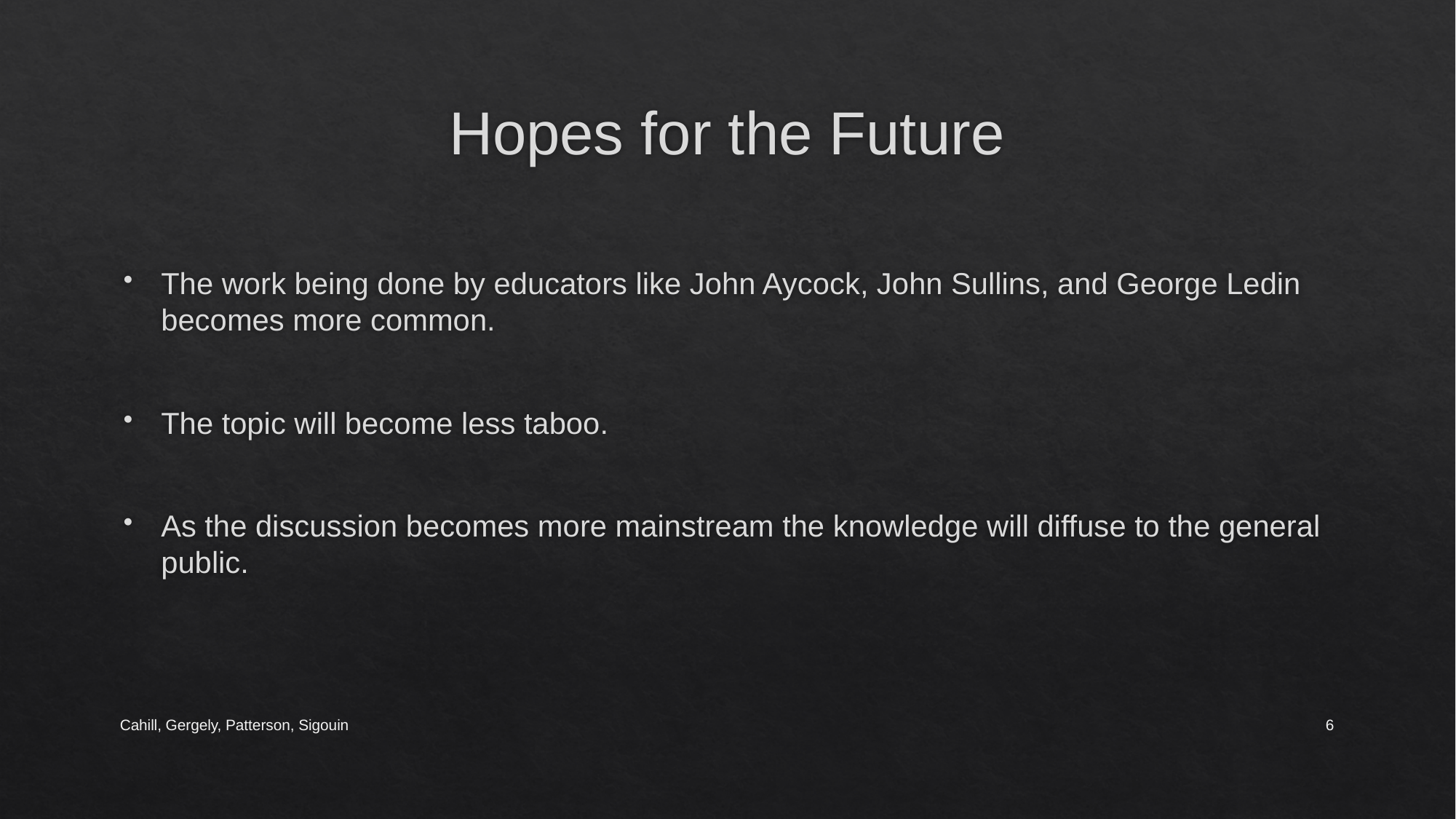

# Hopes for the Future

The work being done by educators like John Aycock, John Sullins, and George Ledin becomes more common.

The topic will become less taboo.

As the discussion becomes more mainstream the knowledge will diffuse to the general public.
Cahill, Gergely, Patterson, Sigouin
6